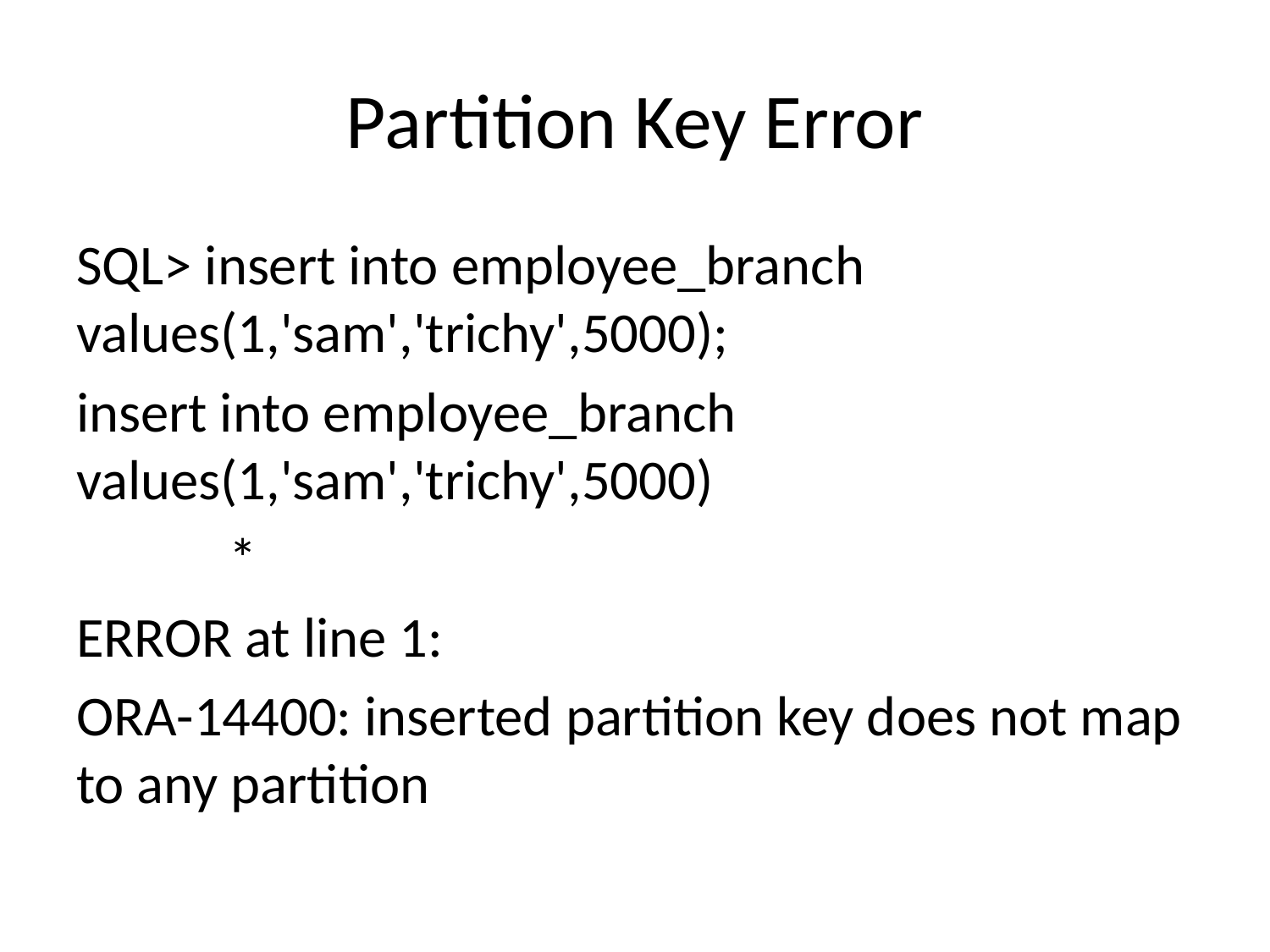

# Partition Key Error
SQL> insert into employee_branch values(1,'sam','trichy',5000);
insert into employee_branch values(1,'sam','trichy',5000)
            *
ERROR at line 1:
ORA-14400: inserted partition key does not map to any partition